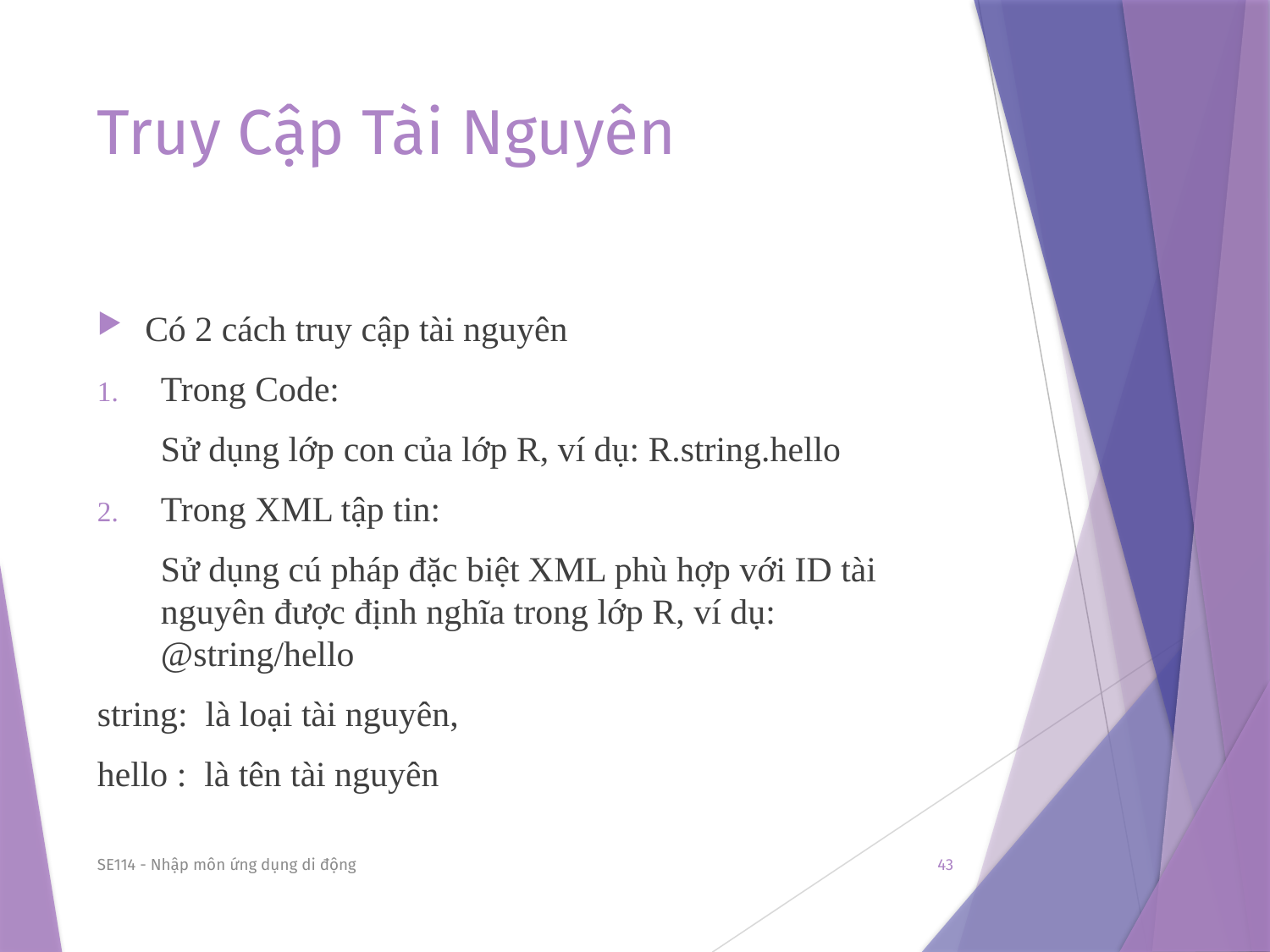

# Truy Cập Tài Nguyên
Có 2 cách truy cập tài nguyên
Trong Code:
	Sử dụng lớp con của lớp R, ví dụ: R.string.hello
Trong XML tập tin:
	Sử dụng cú pháp đặc biệt XML phù hợp với ID tài nguyên được định nghĩa trong lớp R, ví dụ: @string/hello
string:  là loại tài nguyên,
hello :  là tên tài nguyên

SE114 - Nhập môn ứng dụng di động
43